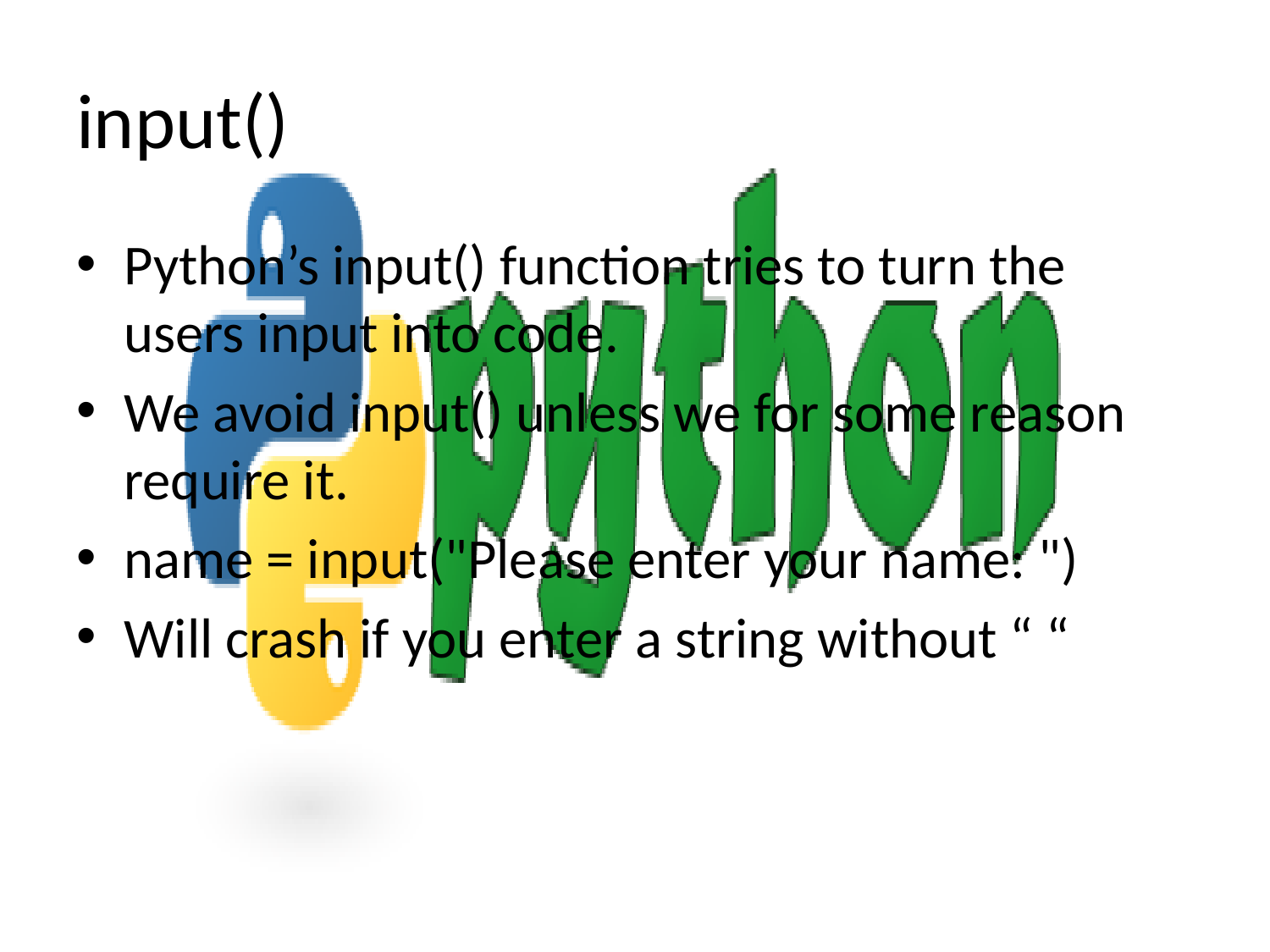

# input()
Python’s input() function tries to turn the users input into code.
We avoid input() unless we for some reason require it.
name = input("Please enter your name: ")
Will crash if you enter a string without “ “